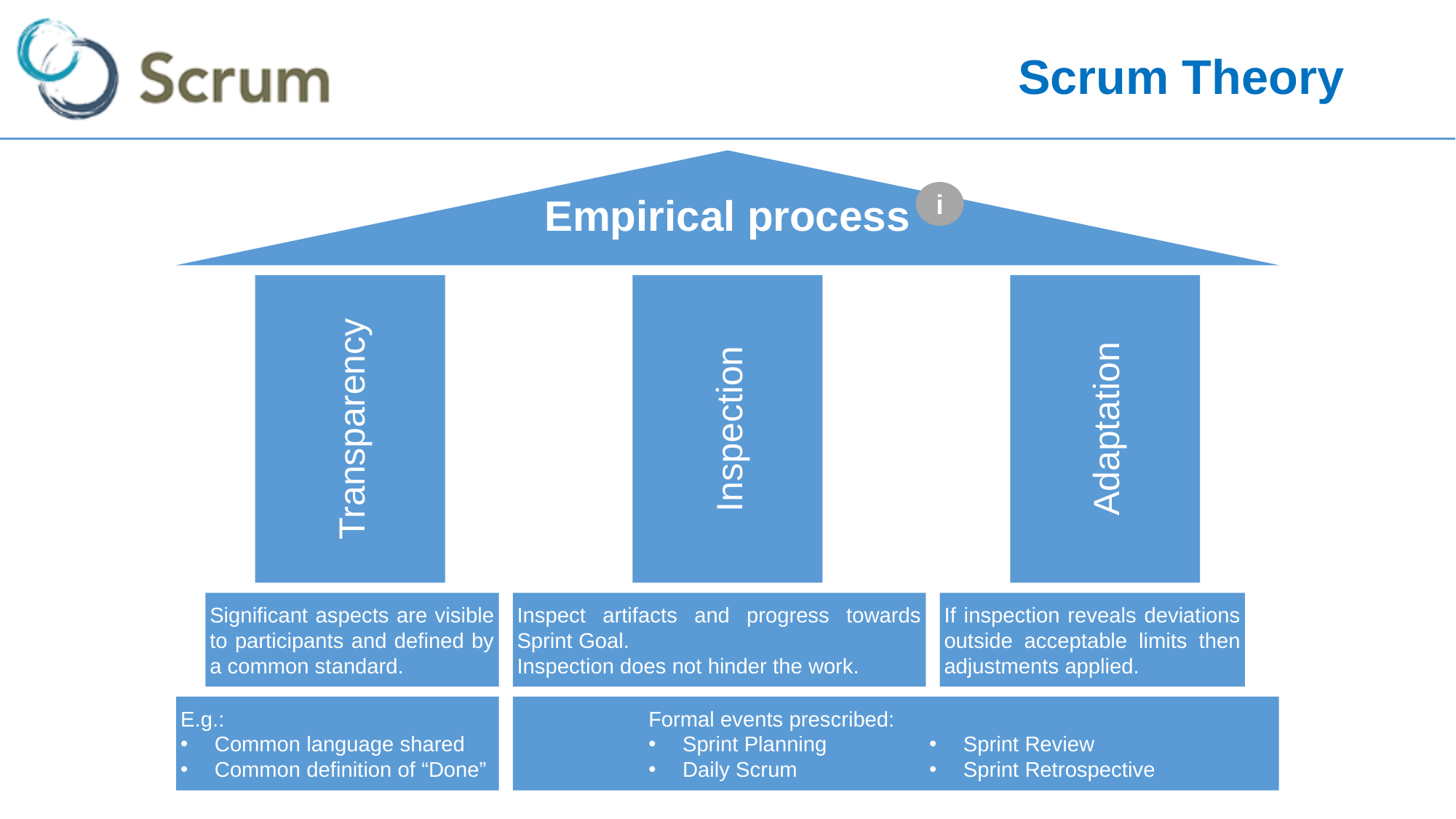

# Scrum Theory

Empirical process
i
Transparency

Inspection

Adaptation

Significant aspects are visible to participants and defined by a common standard.

Inspect artifacts and progress towards Sprint Goal.
Inspection does not hinder the work.

If inspection reveals deviations outside acceptable limits then adjustments applied.

E.g.:
Common language shared
Common definition of “Done”

Formal events prescribed:
Sprint Planning
Daily Scrum

Sprint Review
Sprint Retrospective